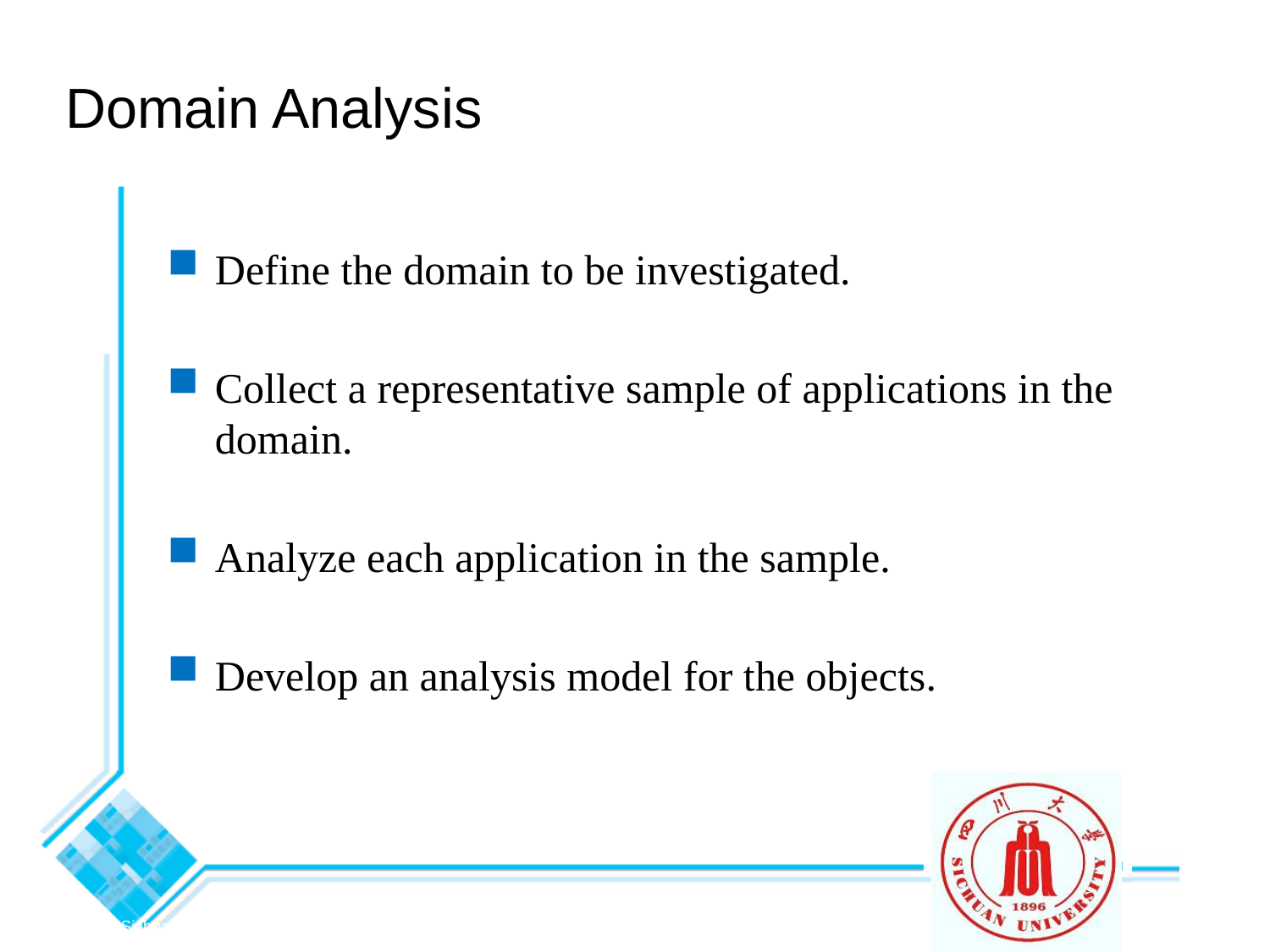

Domain Analysis
Define the domain to be investigated.

Collect a representative sample of applications in the domain.

Analyze each application in the sample.

Develop an analysis model for the objects.
© 2010 Sichuan University All rights reserved.  |  Confidential
13